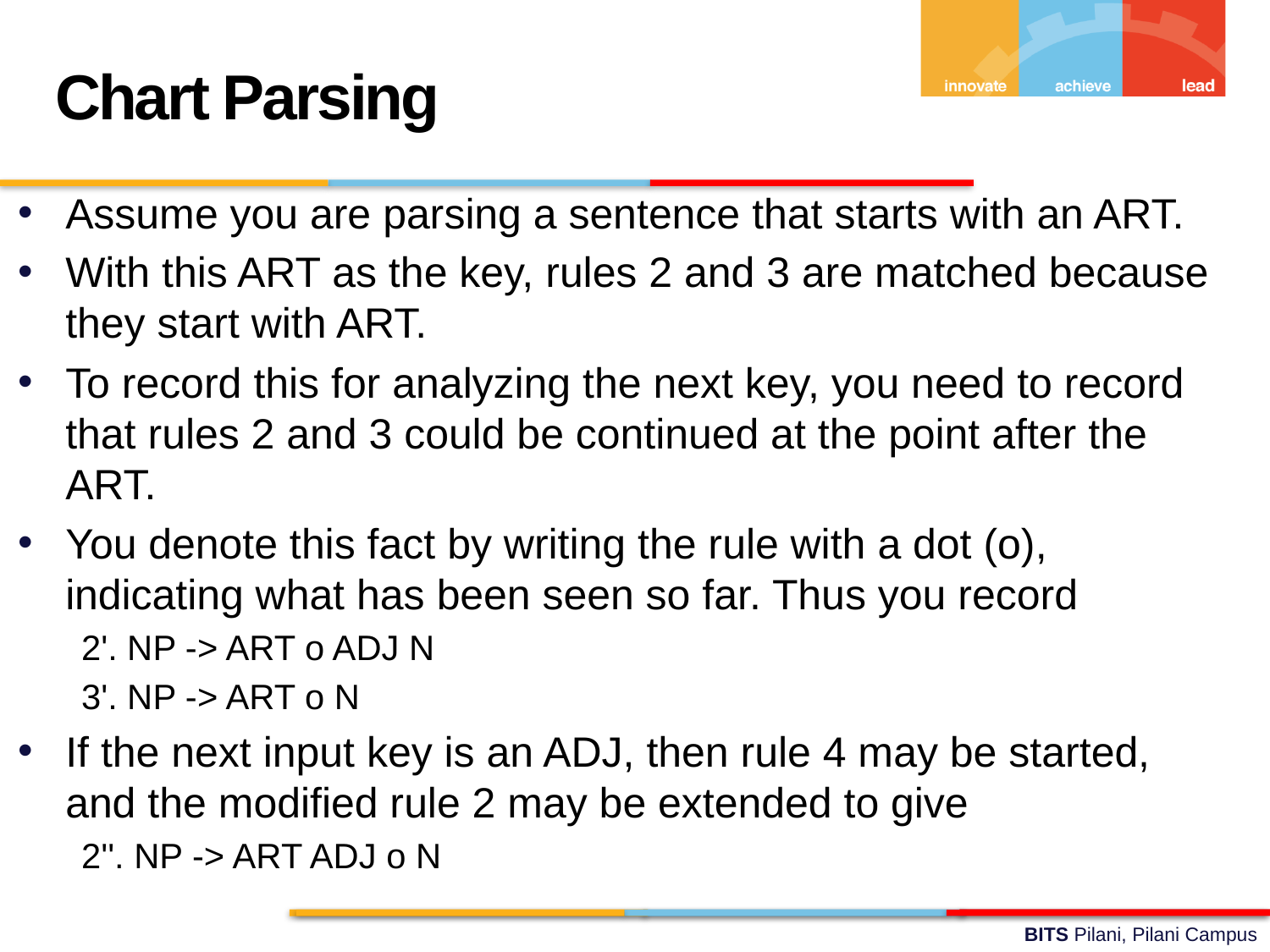

Chart Parsing
Assume you are parsing a sentence that starts with an ART.
With this ART as the key, rules 2 and 3 are matched because they start with ART.
To record this for analyzing the next key, you need to record that rules 2 and 3 could be continued at the point after the ART.
You denote this fact by writing the rule with a dot (o), indicating what has been seen so far. Thus you record
2'. NP -> ART o ADJ N
3'. NP -> ART o N
If the next input key is an ADJ, then rule 4 may be started, and the modified rule 2 may be extended to give
2''. NP -> ART ADJ o N